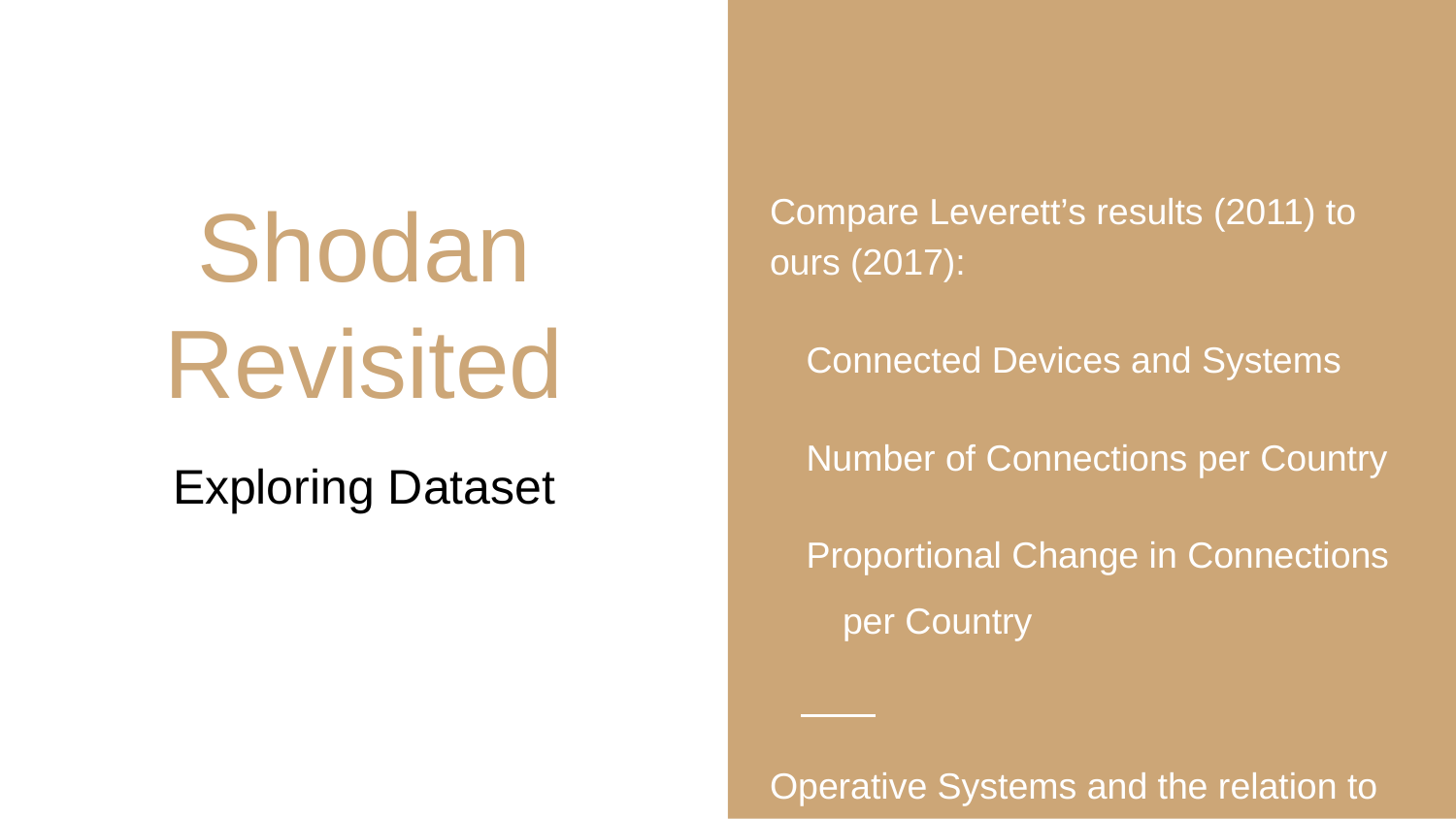

# Shodan Revisited
Compare Leverett’s results (2011) to ours (2017):
Connected Devices and Systems
Number of Connections per Country
Proportional Change in Connections per Country

Operative Systems and the relation to number of exploits

Exploring Dataset